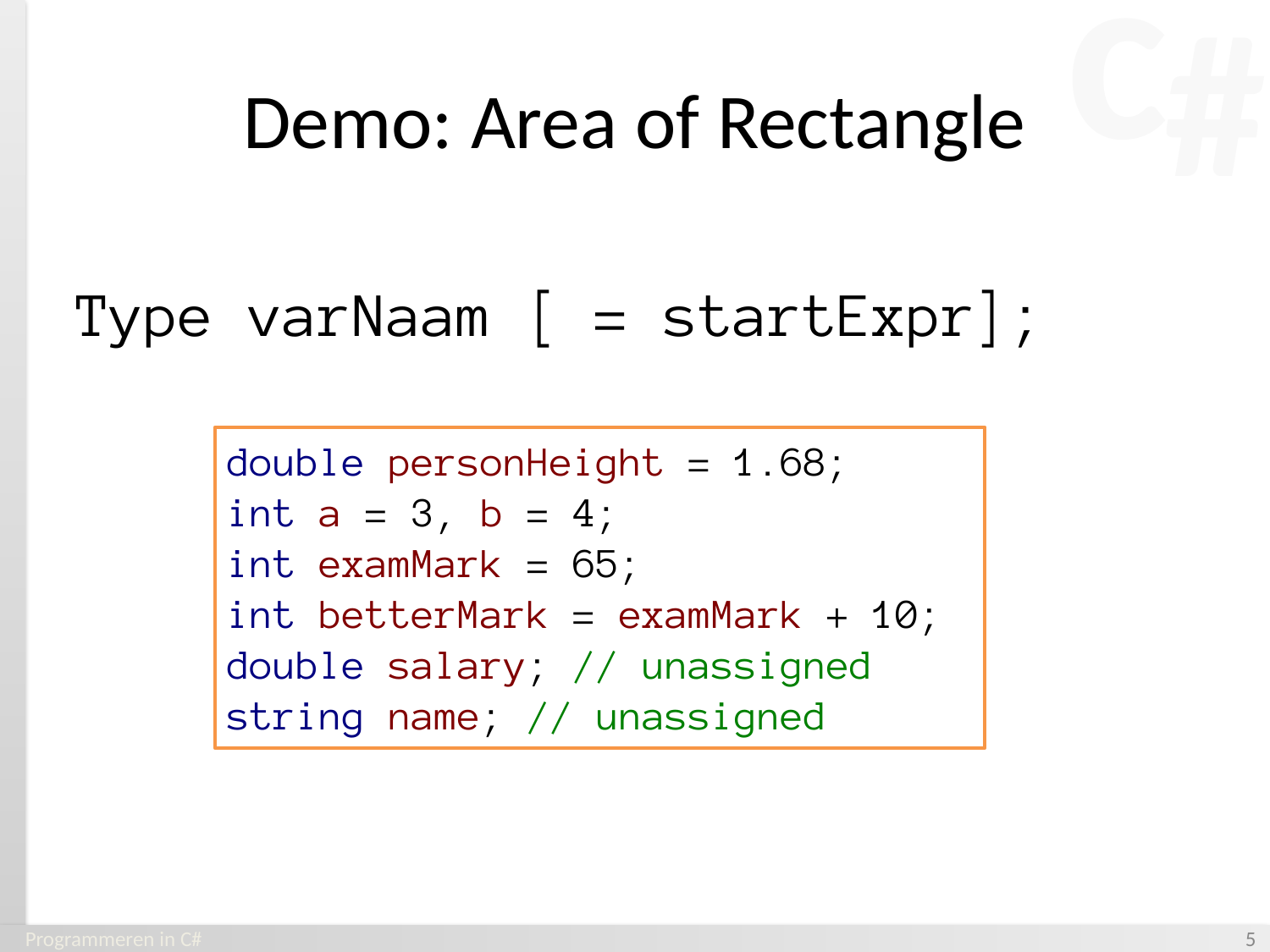

# Demo: Area of Rectangle
Type varNaam [ = startExpr];

double personHeight = 1.68; int a = 3, b = 4; int examMark = 65; int betterMark = examMark + 10; double salary; // unassigned string name; // unassigned
Programmeren in C#
5